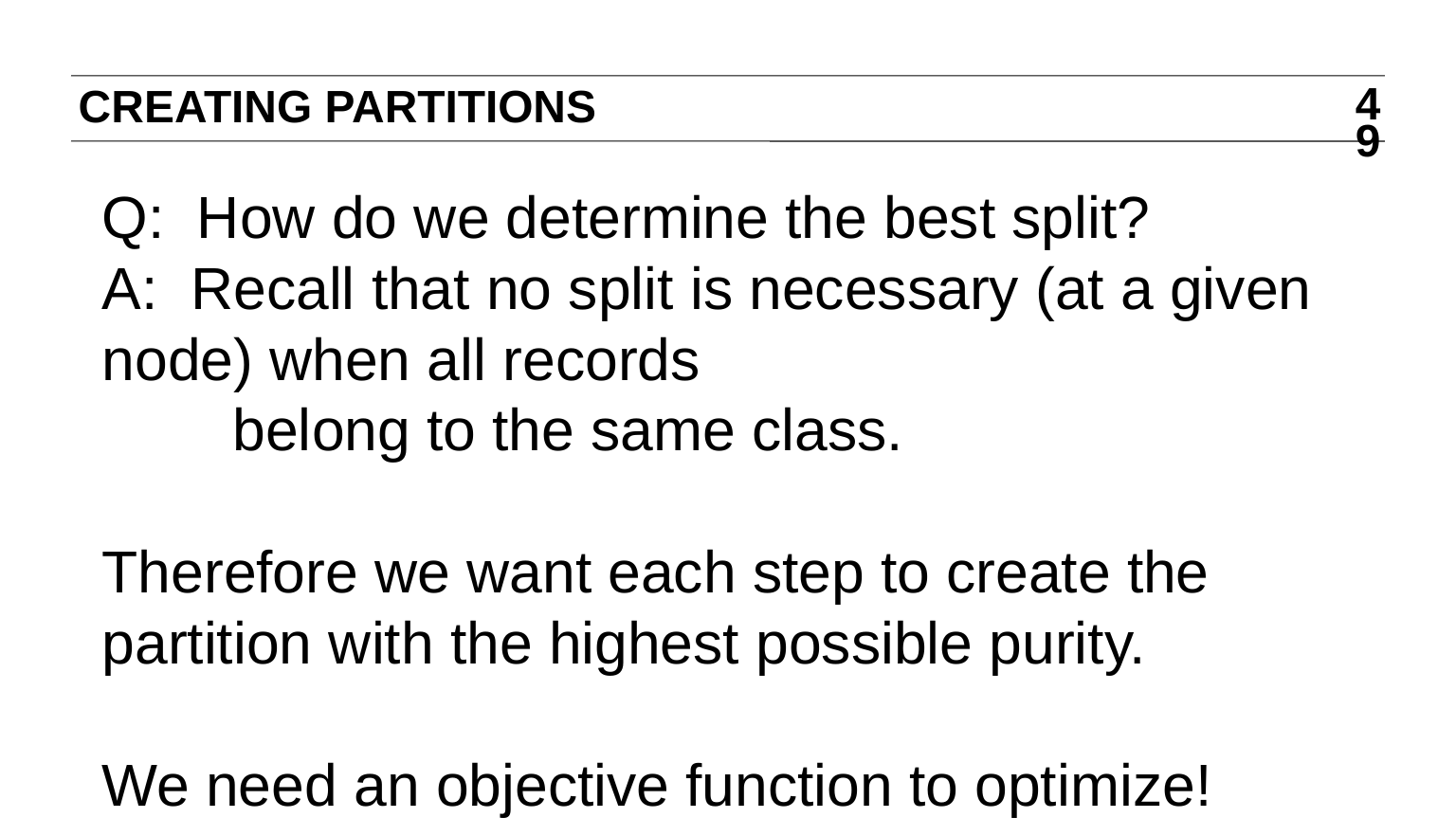

Creating partitions
49
Q:  How do we determine the best split?
A:  Recall that no split is necessary (at a given node) when all records
        belong to the same class.

Therefore we want each step to create the partition with the highest possible purity.

We need an objective function to optimize!